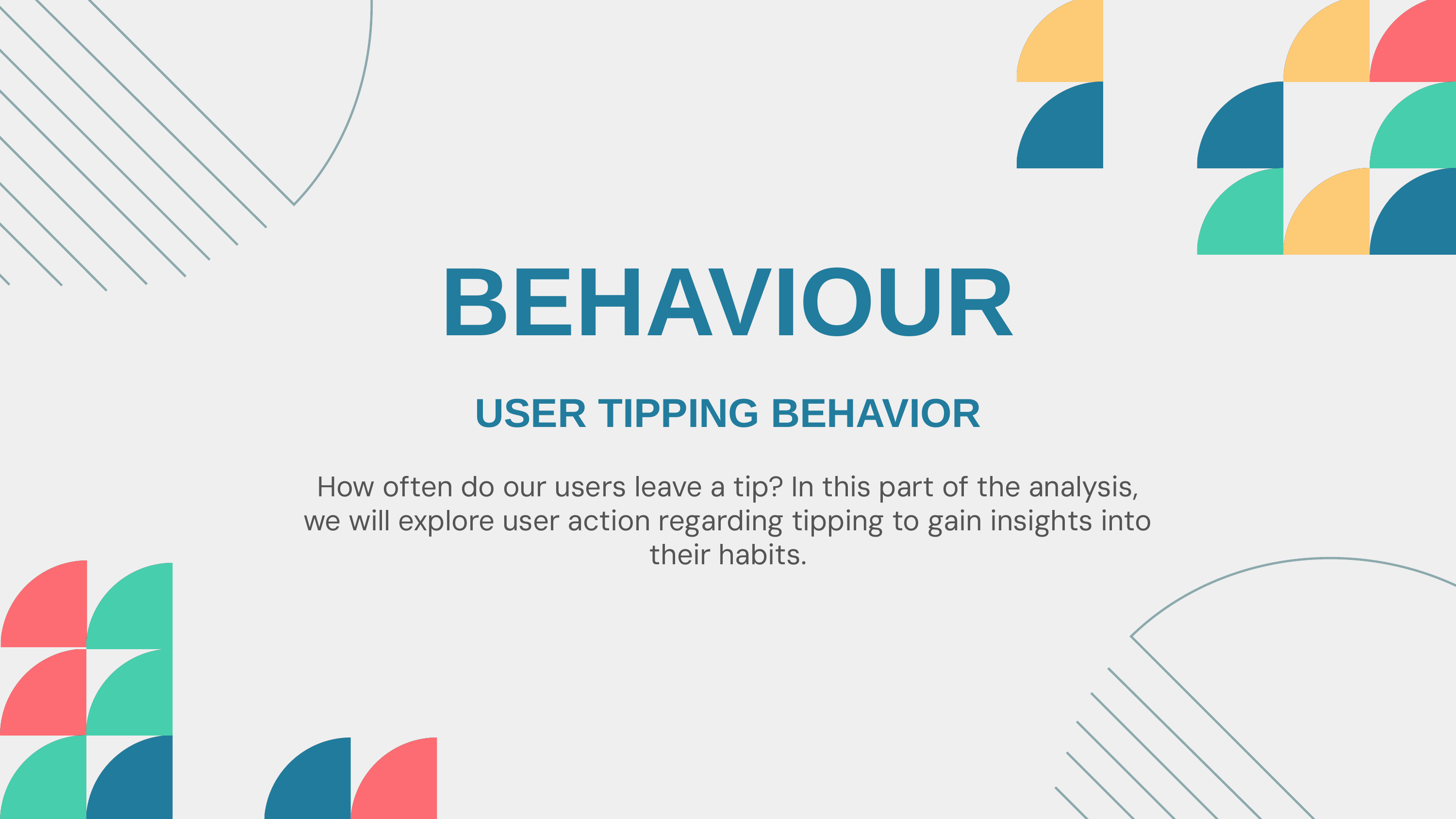

BEHAVIOUR
USER TIPPING BEHAVIOR
How often do our users leave a tip? In this part of the analysis, we will explore user action regarding tipping to gain insights into their habits.